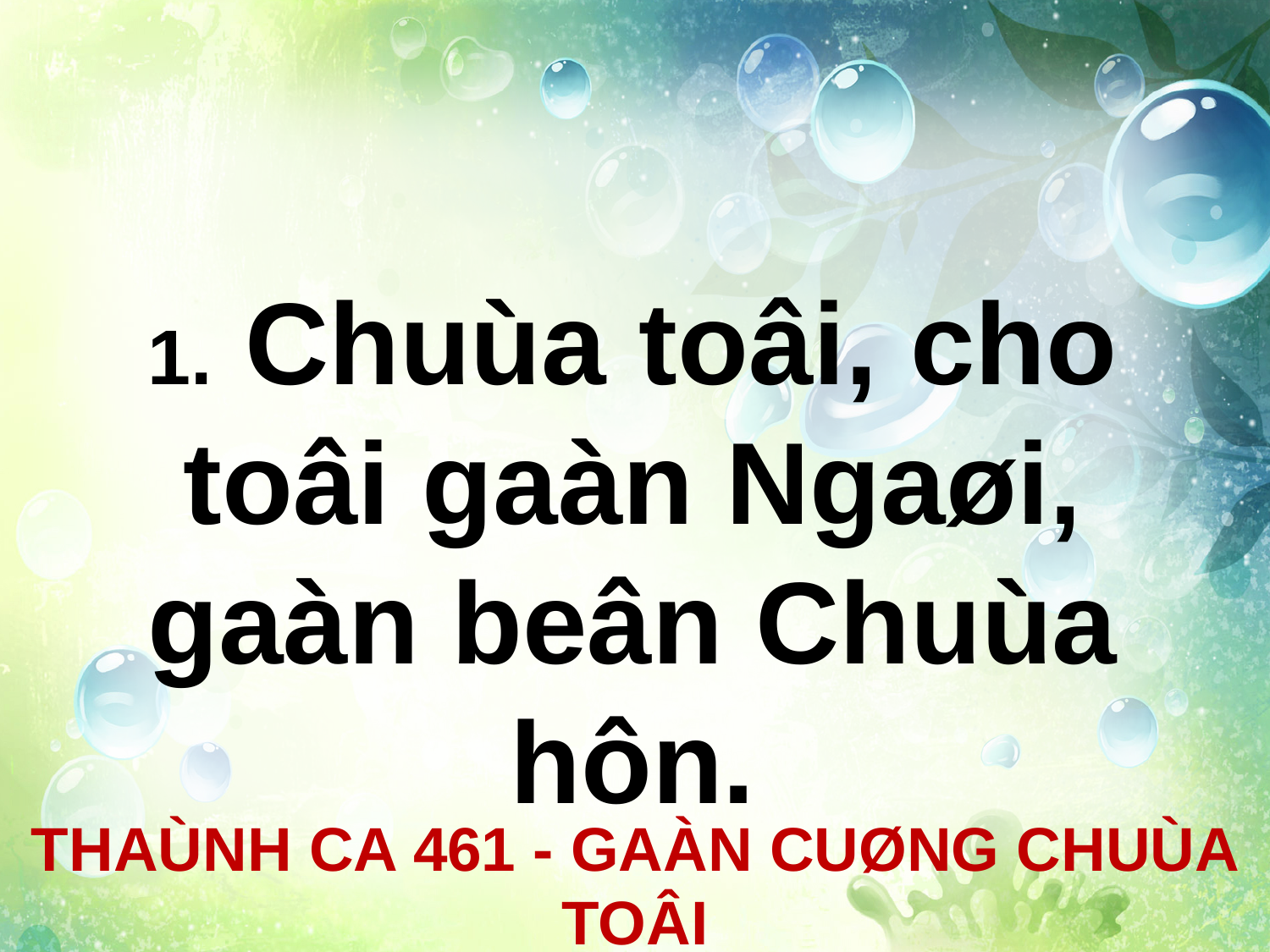

1. Chuùa toâi, cho toâi gaàn Ngaøi, gaàn beân Chuùa hôn.
THAÙNH CA 461 - GAÀN CUØNG CHUÙA TOÂI